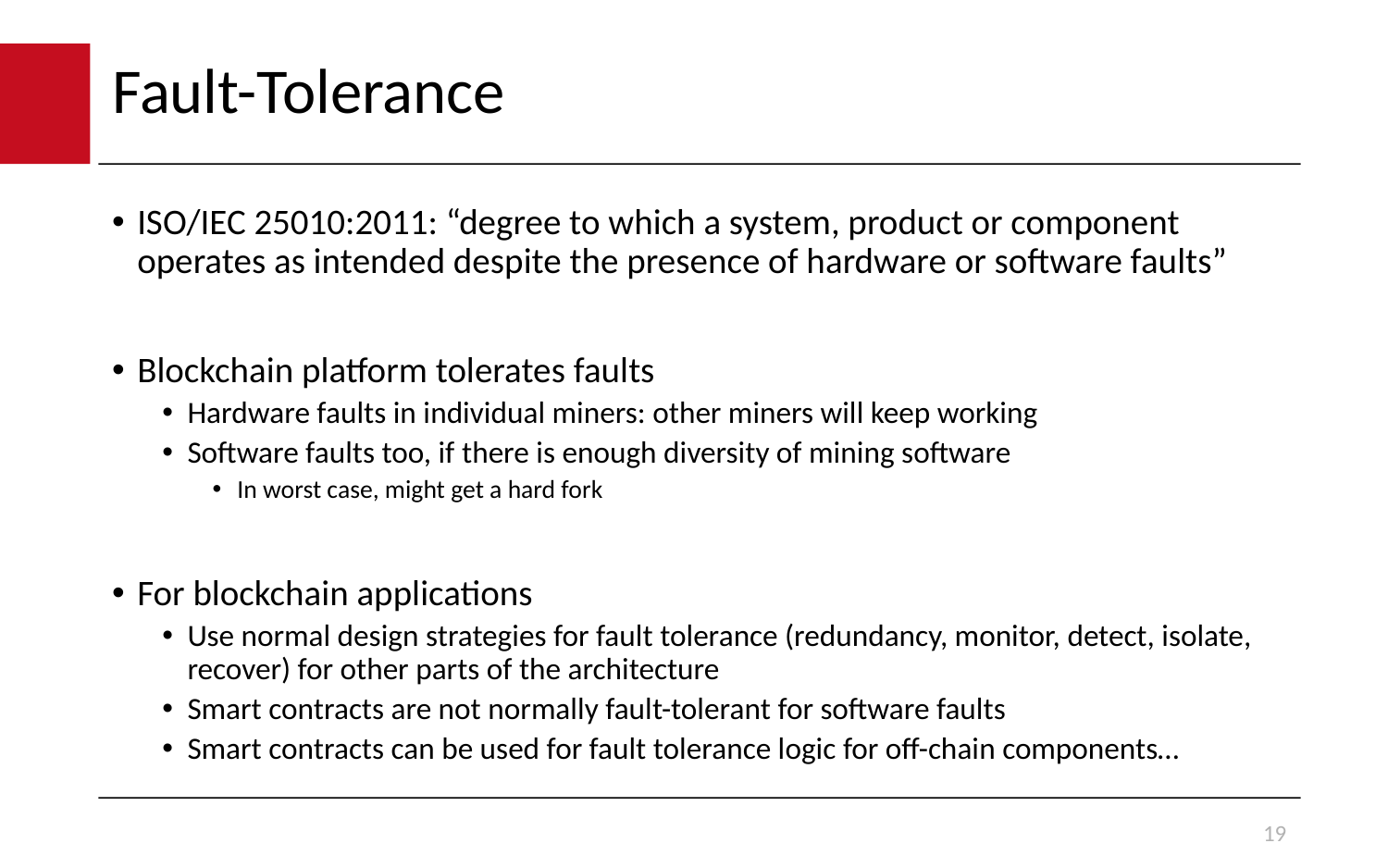

# Fault-Tolerance
ISO/IEC 25010:2011: “degree to which a system, product or component operates as intended despite the presence of hardware or software faults”

Blockchain platform tolerates faults
Hardware faults in individual miners: other miners will keep working
Software faults too, if there is enough diversity of mining software
In worst case, might get a hard fork

For blockchain applications
Use normal design strategies for fault tolerance (redundancy, monitor, detect, isolate, recover) for other parts of the architecture
Smart contracts are not normally fault-tolerant for software faults
Smart contracts can be used for fault tolerance logic for off-chain components…

19